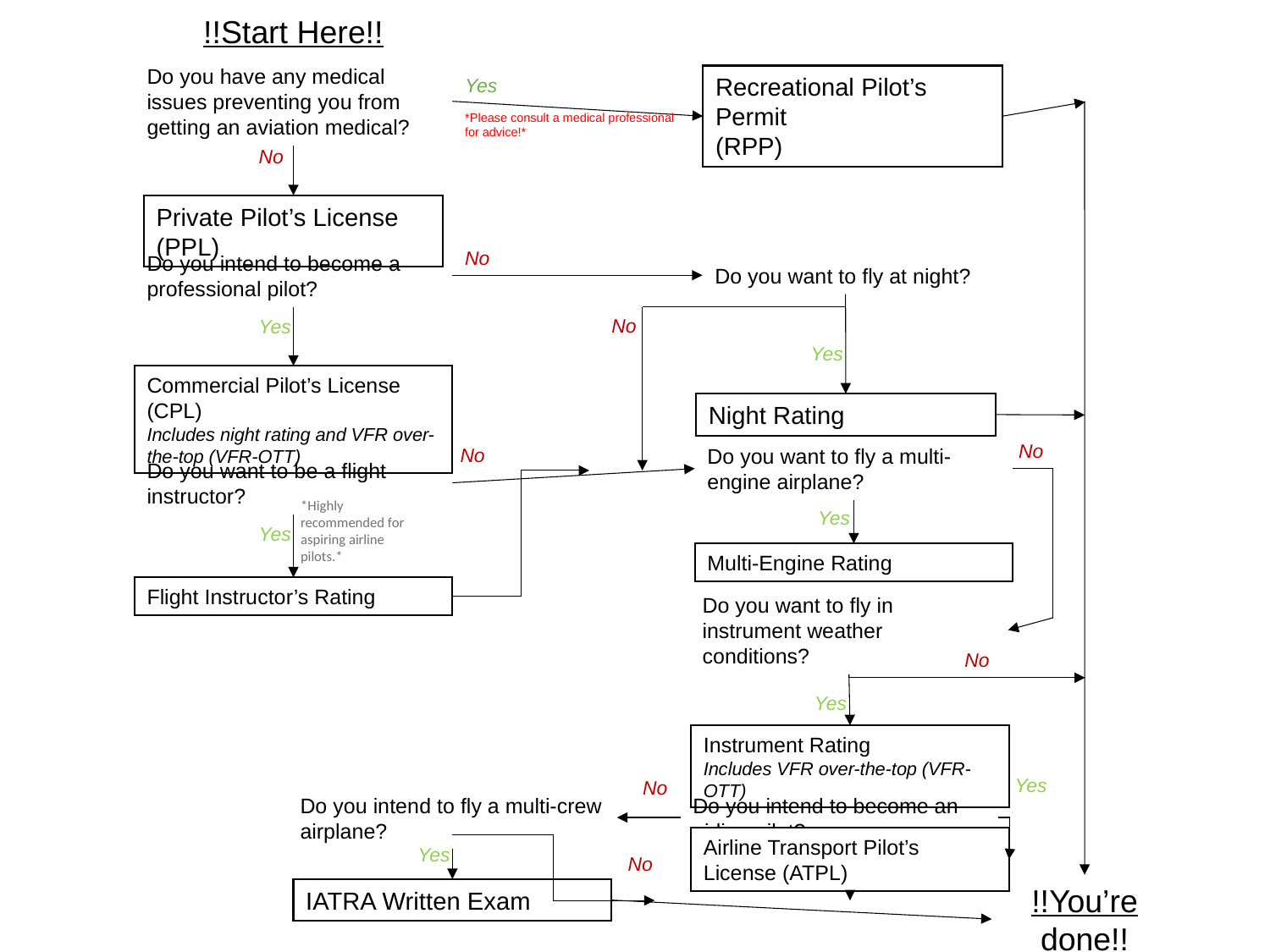

!!Start Here!!
Do you have any medical issues preventing you from getting an aviation medical?
Recreational Pilot’s Permit
(RPP)
Yes
*Please consult a medical professional for advice!*
No
Private Pilot’s License (PPL)
No
Do you intend to become a professional pilot?
Do you want to fly at night?
No
Yes
Yes
Commercial Pilot’s License (CPL)
Includes night rating and VFR over-the-top (VFR-OTT)
Night Rating
No
No
Do you want to fly a multi-engine airplane?
Do you want to be a flight instructor?
*Highly recommended for aspiring airline pilots.*
Yes
Yes
Multi-Engine Rating
Flight Instructor’s Rating
Do you want to fly in instrument weather conditions?
No
Yes
Instrument Rating
Includes VFR over-the-top (VFR-OTT)
Yes
No
Do you intend to fly a multi-crew airplane?
Do you intend to become an airline pilot?
Airline Transport Pilot’s License (ATPL)
Yes
No
!!You’re done!!
IATRA Written Exam